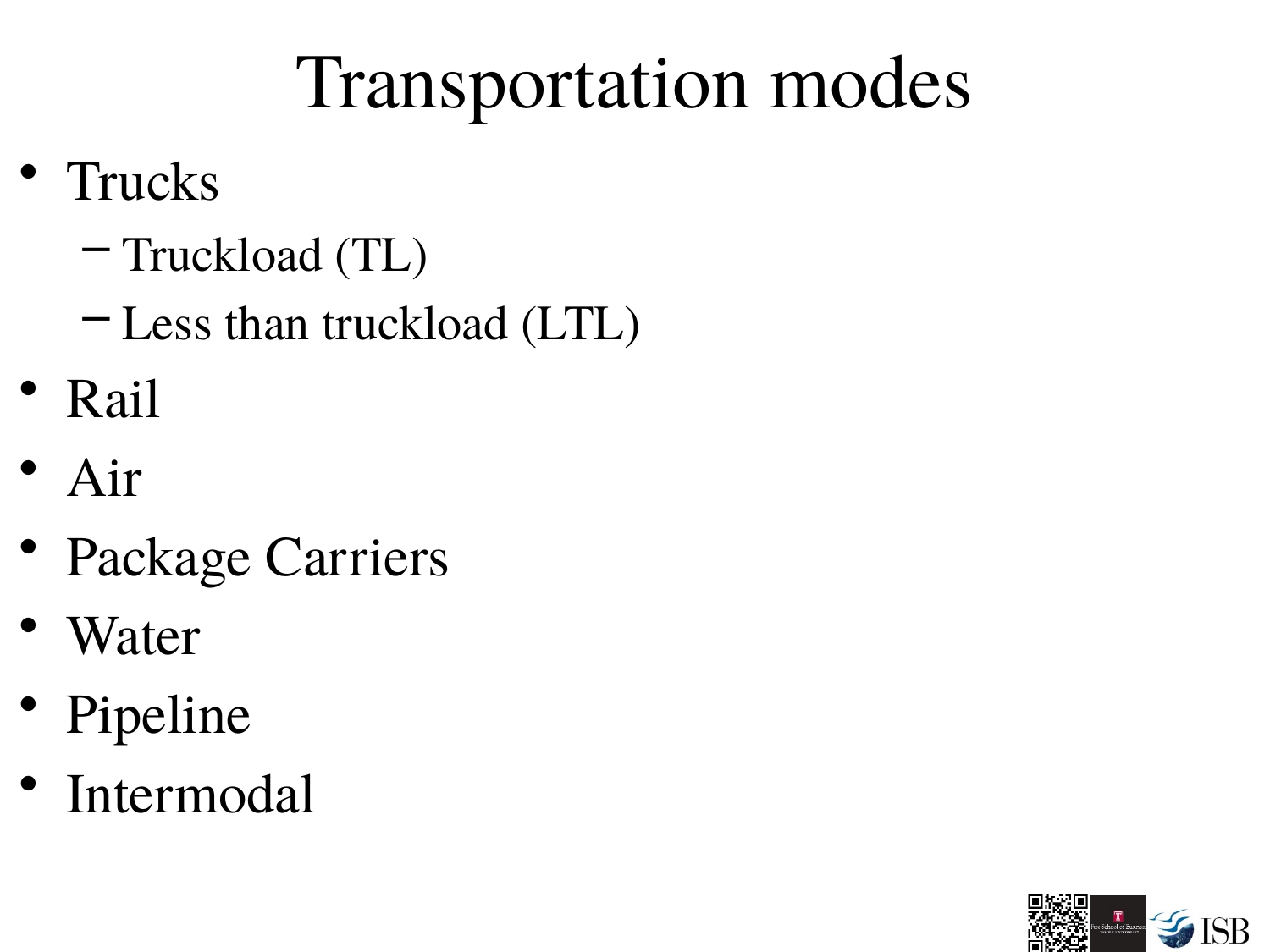

# Transportation modes
Trucks
Truckload (TL)
Less than truckload (LTL)
Rail
Air
Package Carriers
Water
Pipeline
Intermodal